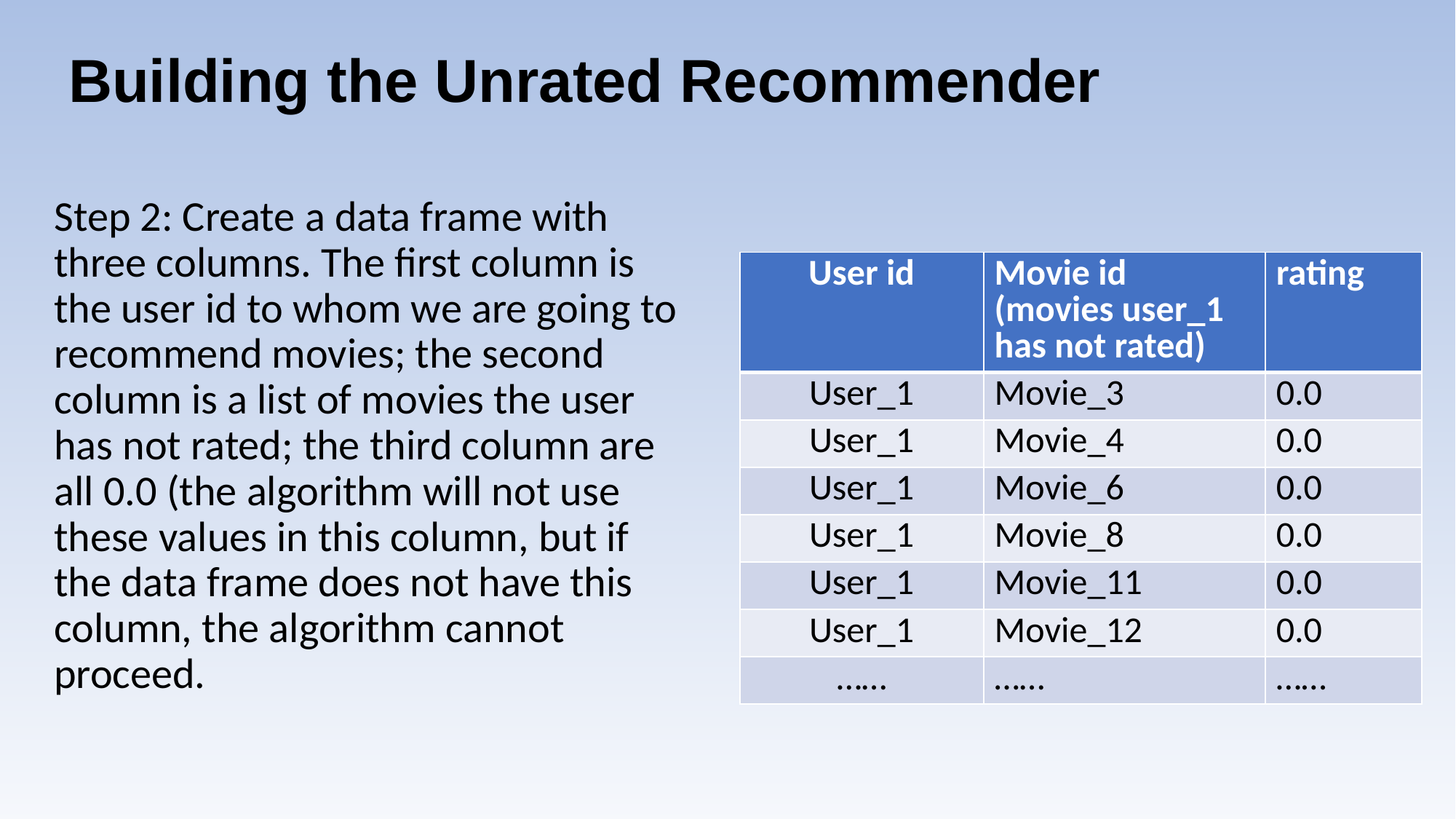

# Building the Unrated Recommender
Step 2: Create a data frame with three columns. The first column is the user id to whom we are going to recommend movies; the second column is a list of movies the user has not rated; the third column are all 0.0 (the algorithm will not use these values in this column, but if the data frame does not have this column, the algorithm cannot proceed.
| User id | Movie id (movies user\_1 has not rated) | rating |
| --- | --- | --- |
| User\_1 | Movie\_3 | 0.0 |
| User\_1 | Movie\_4 | 0.0 |
| User\_1 | Movie\_6 | 0.0 |
| User\_1 | Movie\_8 | 0.0 |
| User\_1 | Movie\_11 | 0.0 |
| User\_1 | Movie\_12 | 0.0 |
| …… | …… | …… |